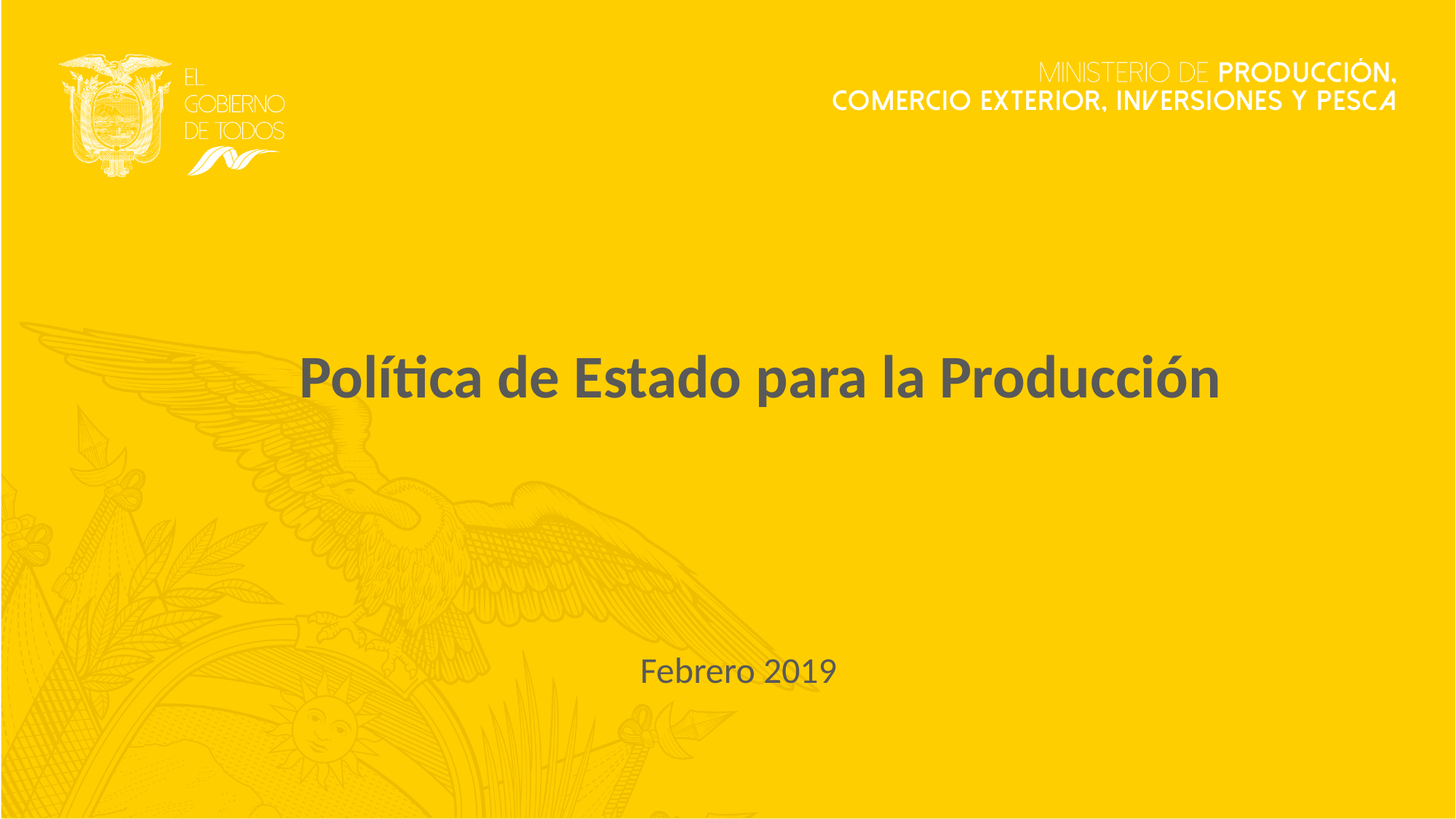

Política de Estado para la Producción
Febrero 2019